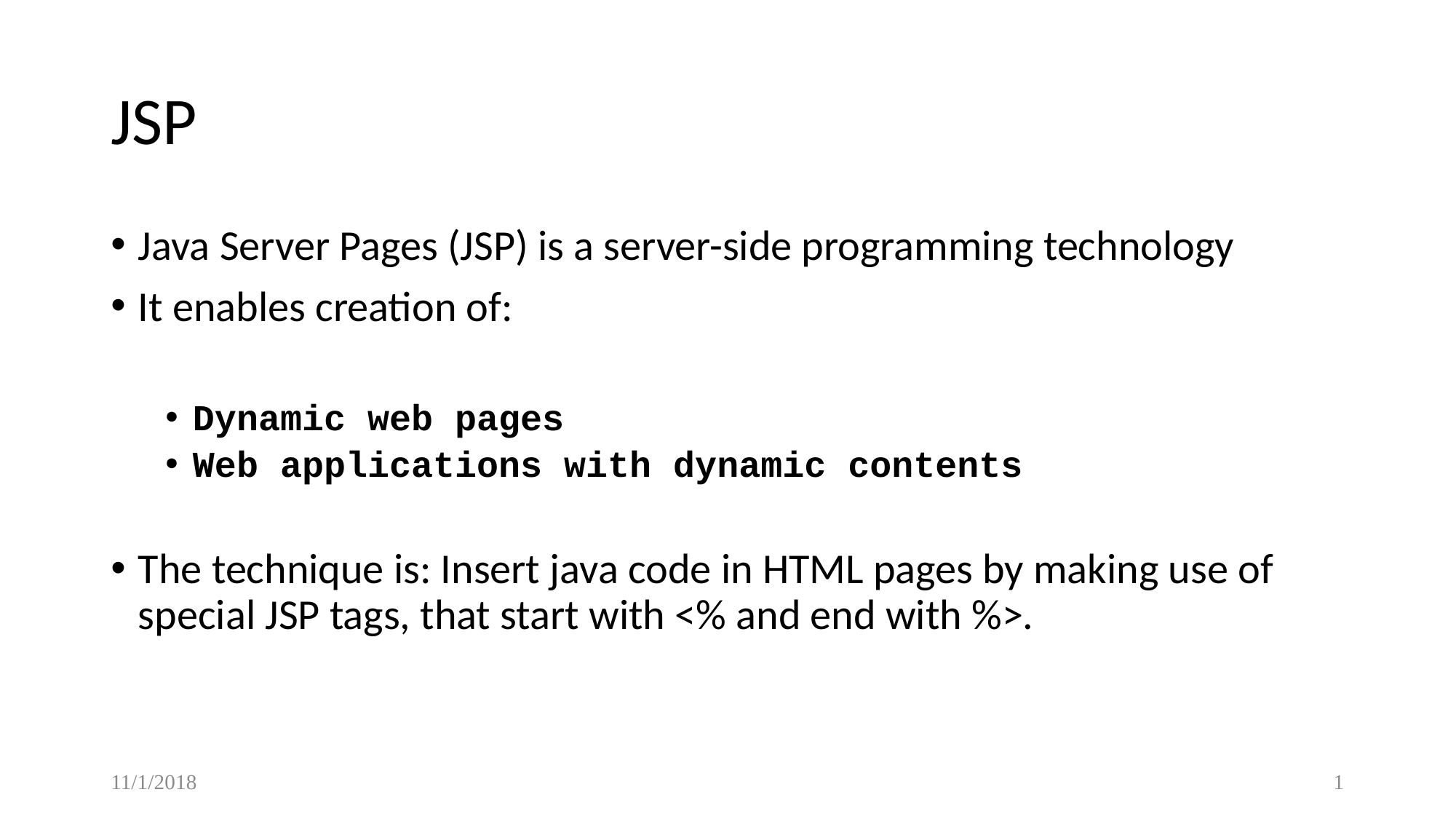

# JSP
Java Server Pages (JSP) is a server-side programming technology
It enables creation of:

Dynamic web pages
Web applications with dynamic contents

The technique is: Insert java code in HTML pages by making use of special JSP tags, that start with <% and end with %>.
11/1/2018
1